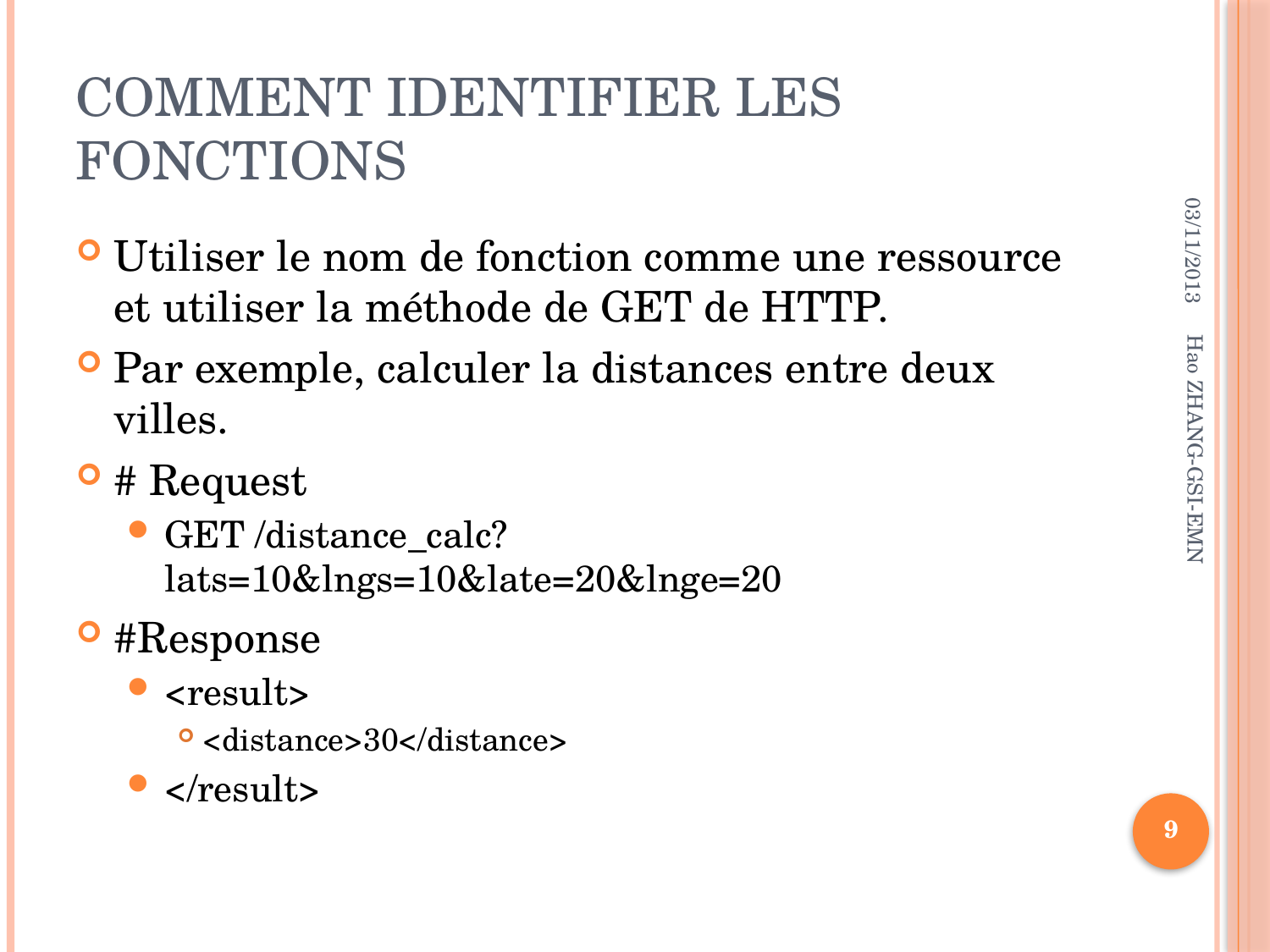

# Comment identifier les fonctions
03/11/2013
Utiliser le nom de fonction comme une ressource et utiliser la méthode de GET de HTTP.
Par exemple, calculer la distances entre deux villes.
# Request
GET /distance_calc?lats=10&lngs=10&late=20&lnge=20
#Response
<result>
<distance>30</distance>
</result>
Hao ZHANG-GSI-EMN
9